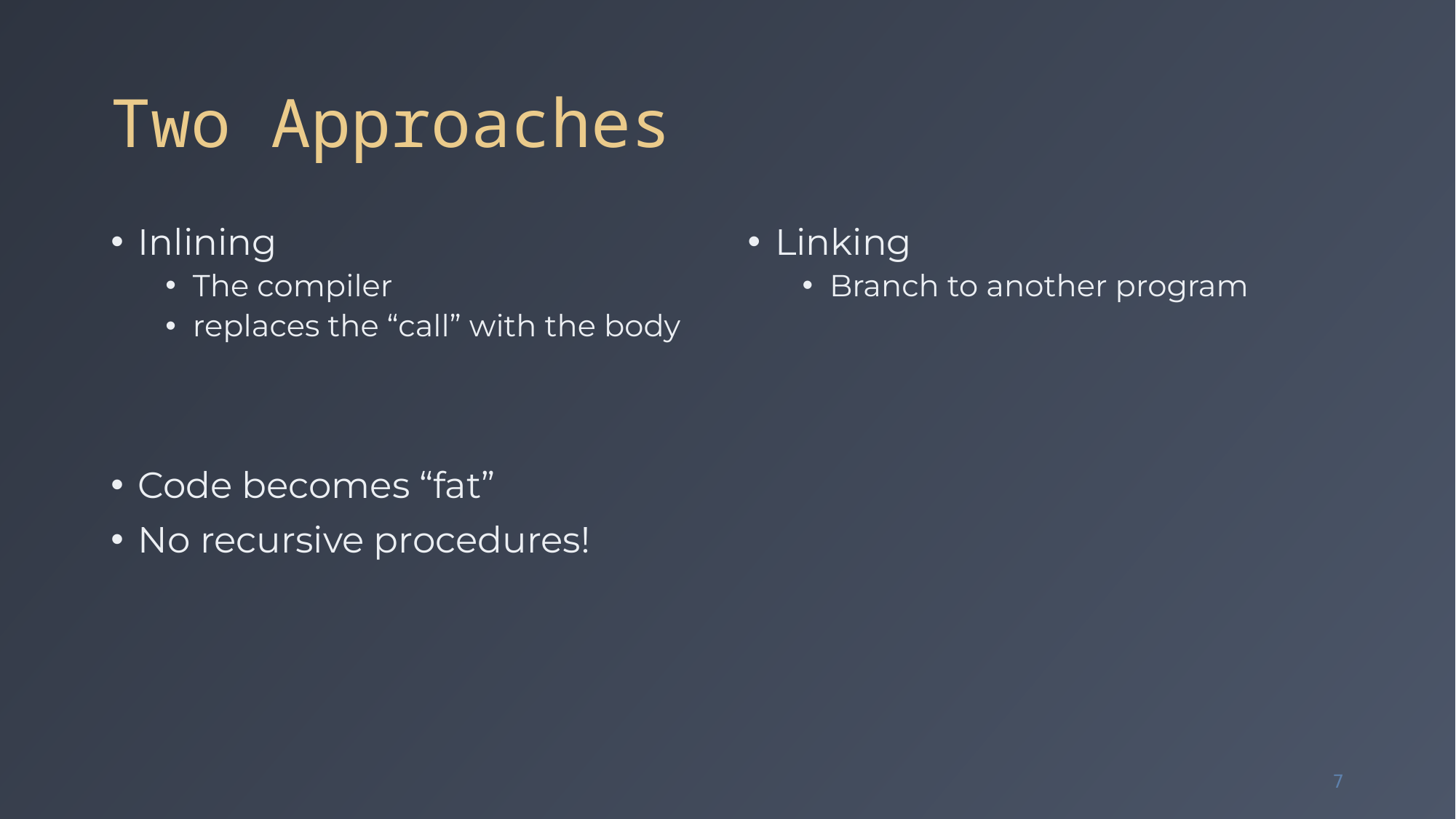

# Two Approaches
Inlining
The compiler
replaces the “call” with the body

Code becomes “fat”
No recursive procedures!
Linking
Branch to another program

7